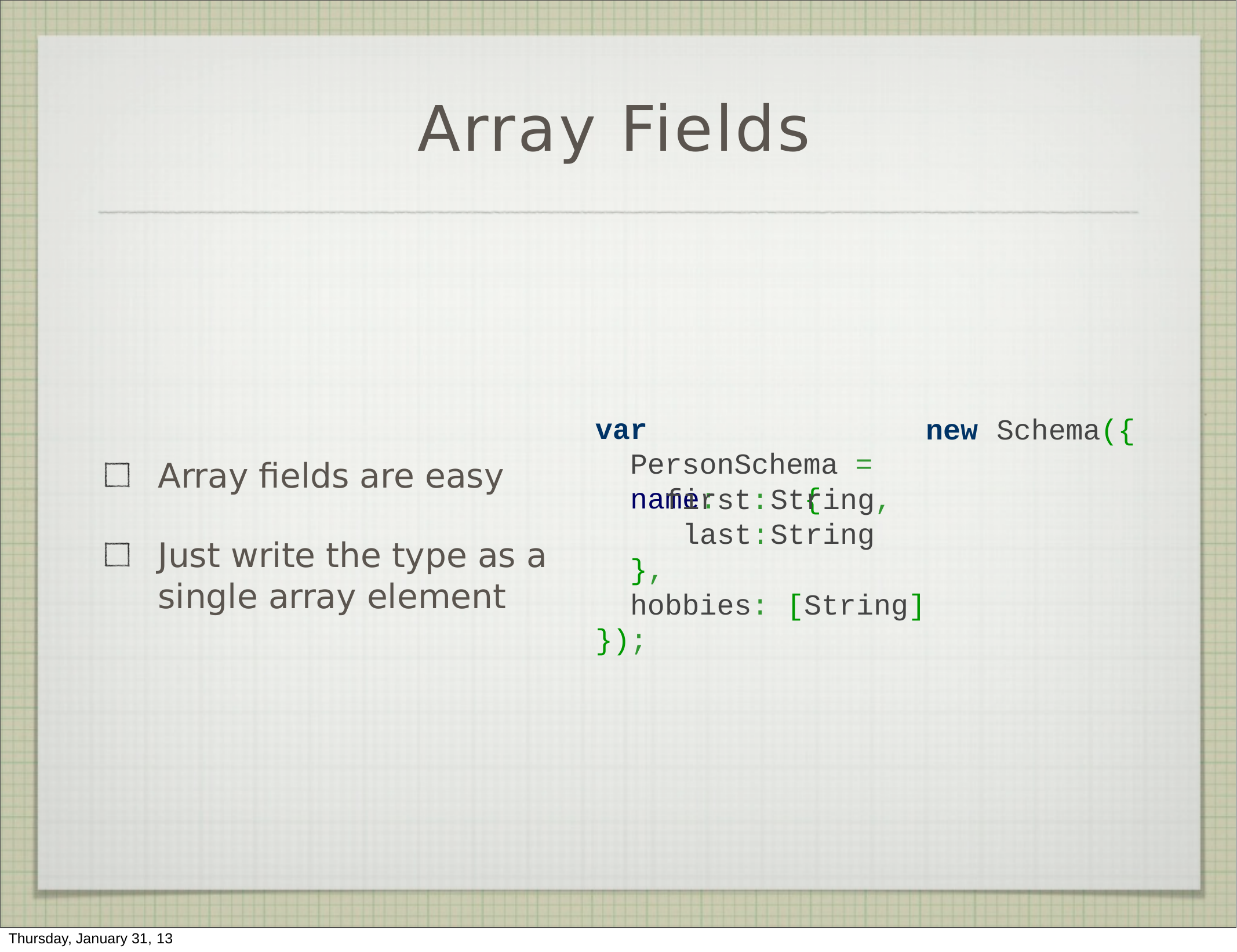

# Array Fields
var	PersonSchema =  name:	{
new	Schema({
Array fields are easy

first:	String,  last:	String
Just write the type as a  single array element

},
hobbies:
});
[String]
Thursday, January 31, 13